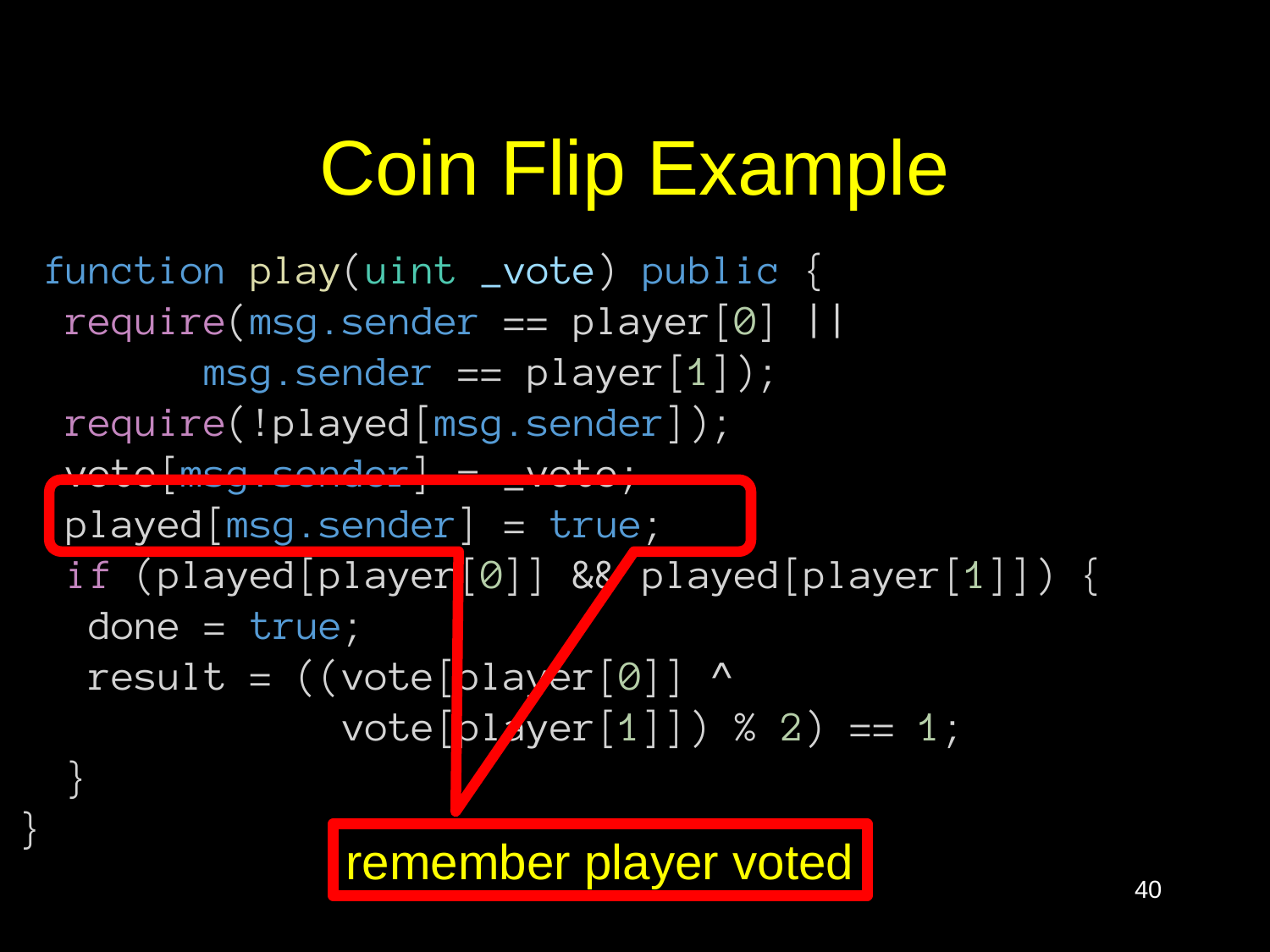

# Coin Flip Example
 function play(uint _vote) public {
  require(msg.sender == player[0] ||
        msg.sender == player[1]);
  require(!played[msg.sender]);
  vote[msg.sender] = _vote;
  played[msg.sender] = true;
  if (played[player[0]] && played[player[1]]) {
   done = true;
   result = ((vote[player[0]] ^
              vote[player[1]]) % 2) == 1;
  }
}

remember player voted
40